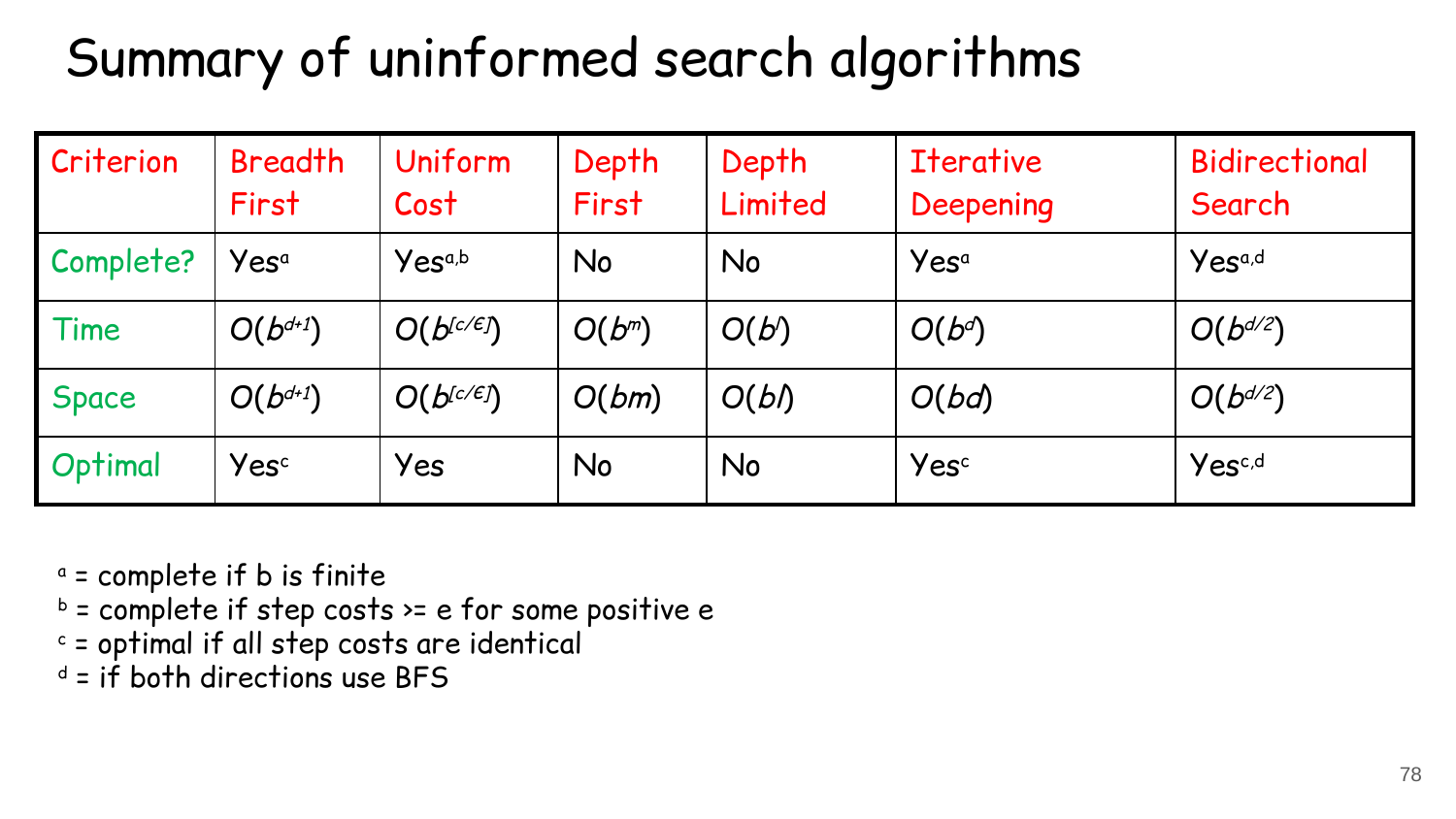

# Summary of uninformed search algorithms
| Criterion | Breadth First | Uniform Cost | Depth First | Depth Limited | Iterative Deepening | Bidirectional Search |
| --- | --- | --- | --- | --- | --- | --- |
| Complete? | Yesa | Yesa,b | No | No | Yesa | Yesa,d |
| Time | O(bd+1) | O(b[c/Є]) | O(bm) | O(bl) | O(bd) | O(bd/2) |
| Space | O(bd+1) | O(b[c/Є]) | O(bm) | O(bl) | O(bd) | O(bd/2) |
| Optimal | Yesc | Yes | No | No | Yesc | Yesc,d |
a = complete if b is finite
b = complete if step costs >= e for some positive e
c = optimal if all step costs are identical
d = if both directions use BFS
78